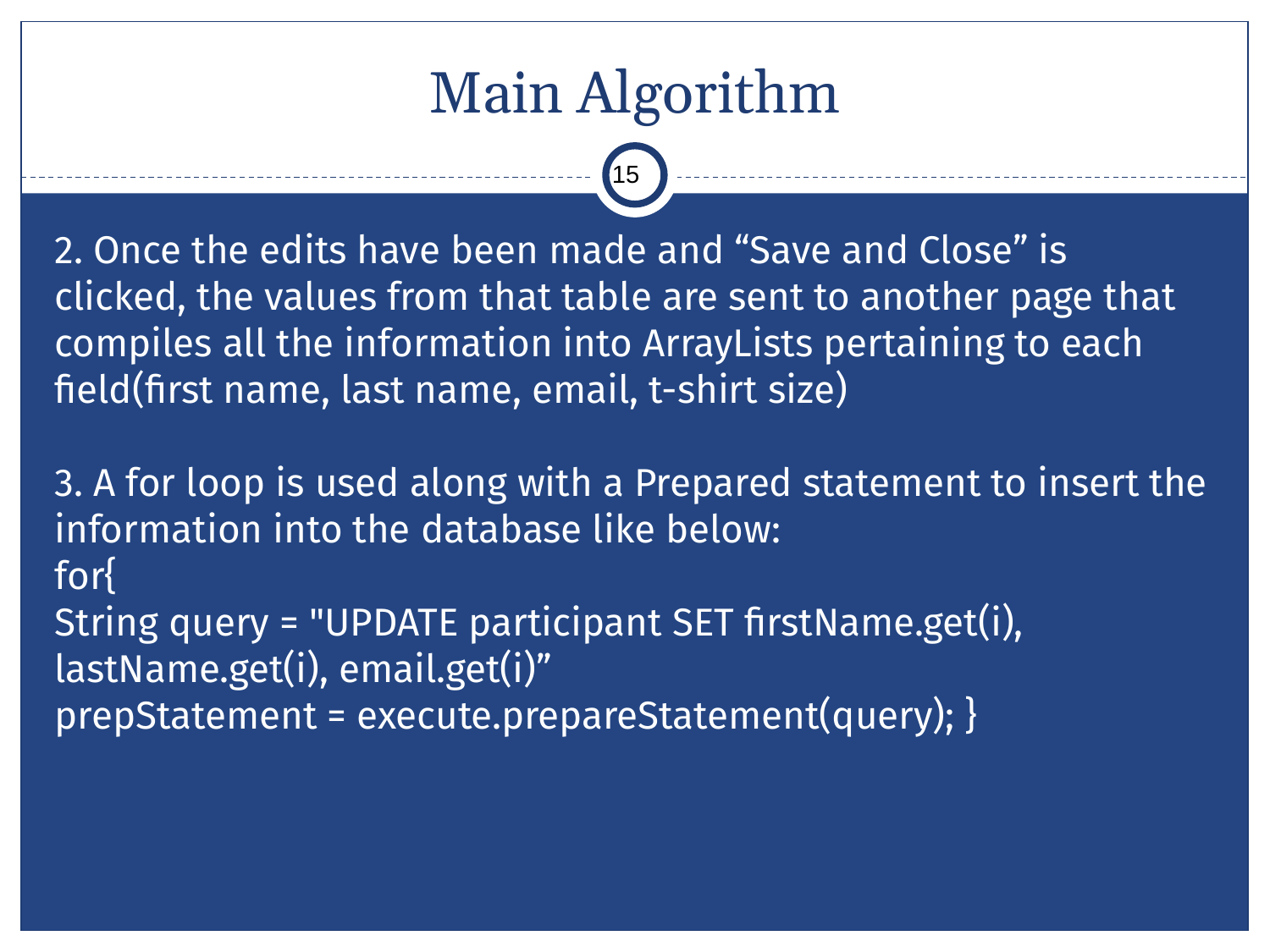

# Main Algorithm
15
2. Once the edits have been made and “Save and Close” is clicked, the values from that table are sent to another page that compiles all the information into ArrayLists pertaining to each field(first name, last name, email, t-shirt size)

3. A for loop is used along with a Prepared statement to insert the information into the database like below:
for{
String query = "UPDATE participant SET firstName.get(i), lastName.get(i), email.get(i)”
prepStatement = execute.prepareStatement(query); }